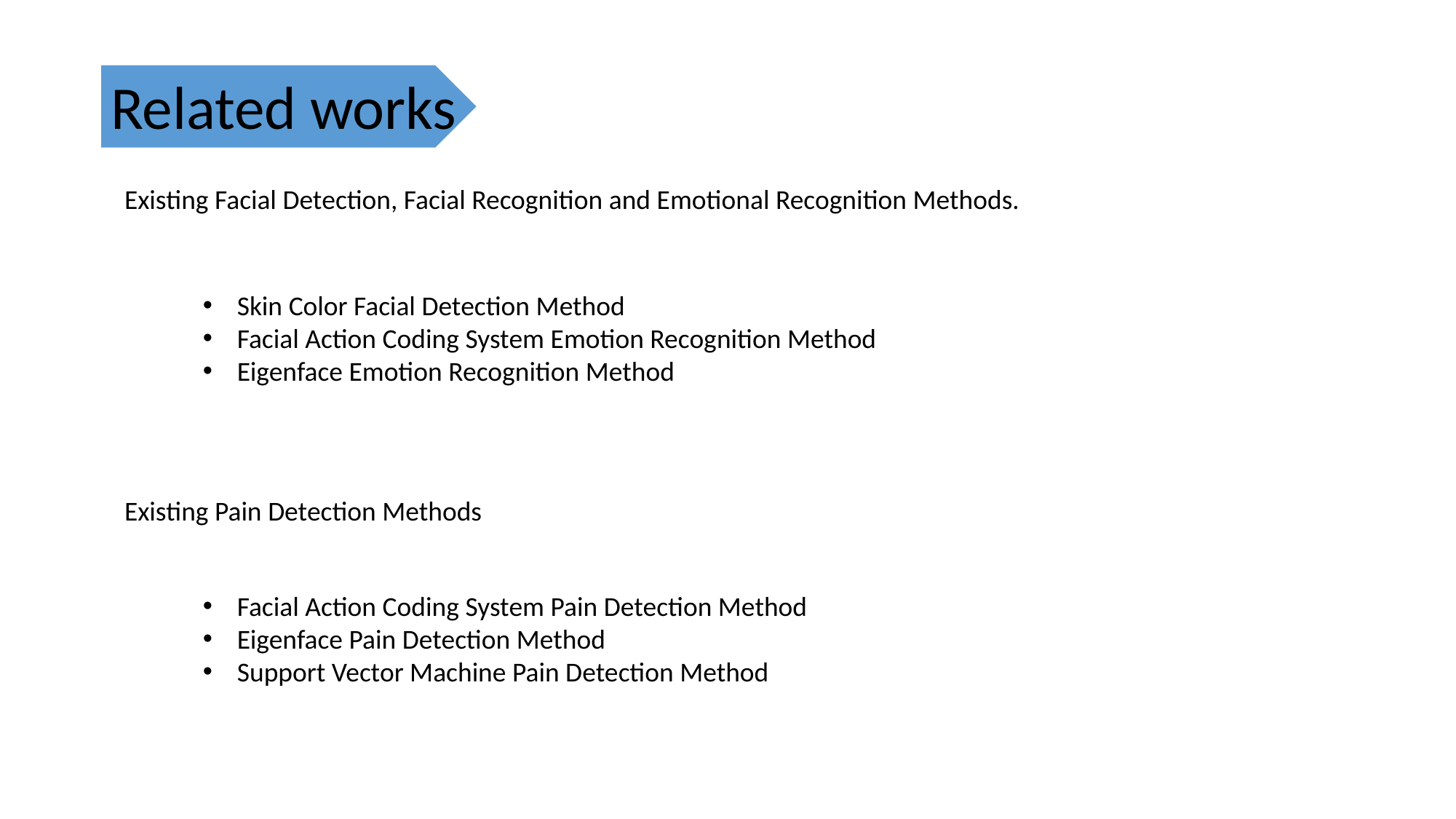

Related works

Existing Facial Detection, Facial Recognition and Emotional Recognition Methods.
Skin Color Facial Detection Method
Facial Action Coding System Emotion Recognition Method
Eigenface Emotion Recognition Method
Existing Pain Detection Methods
Facial Action Coding System Pain Detection Method
Eigenface Pain Detection Method
Support Vector Machine Pain Detection Method